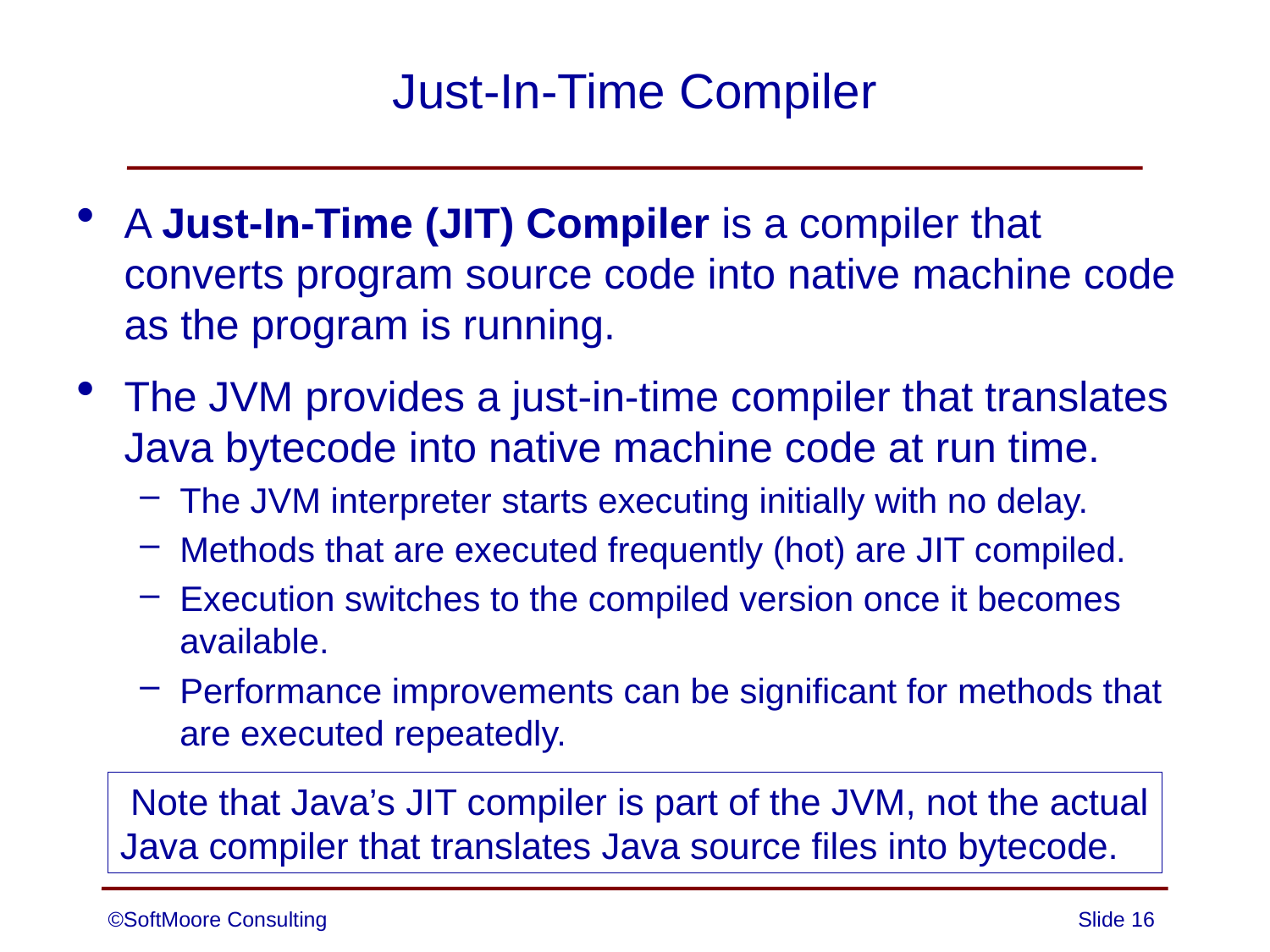

# Just-In-Time Compiler
A Just-In-Time (JIT) Compiler is a compiler that converts program source code into native machine code as the program is running.
The JVM provides a just-in-time compiler that translates Java bytecode into native machine code at run time.
The JVM interpreter starts executing initially with no delay.
Methods that are executed frequently (hot) are JIT compiled.
Execution switches to the compiled version once it becomes available.
Performance improvements can be significant for methods that are executed repeatedly.
 Note that Java’s JIT compiler is part of the JVM, not the actual
Java compiler that translates Java source files into bytecode.
©SoftMoore Consulting
Slide 16